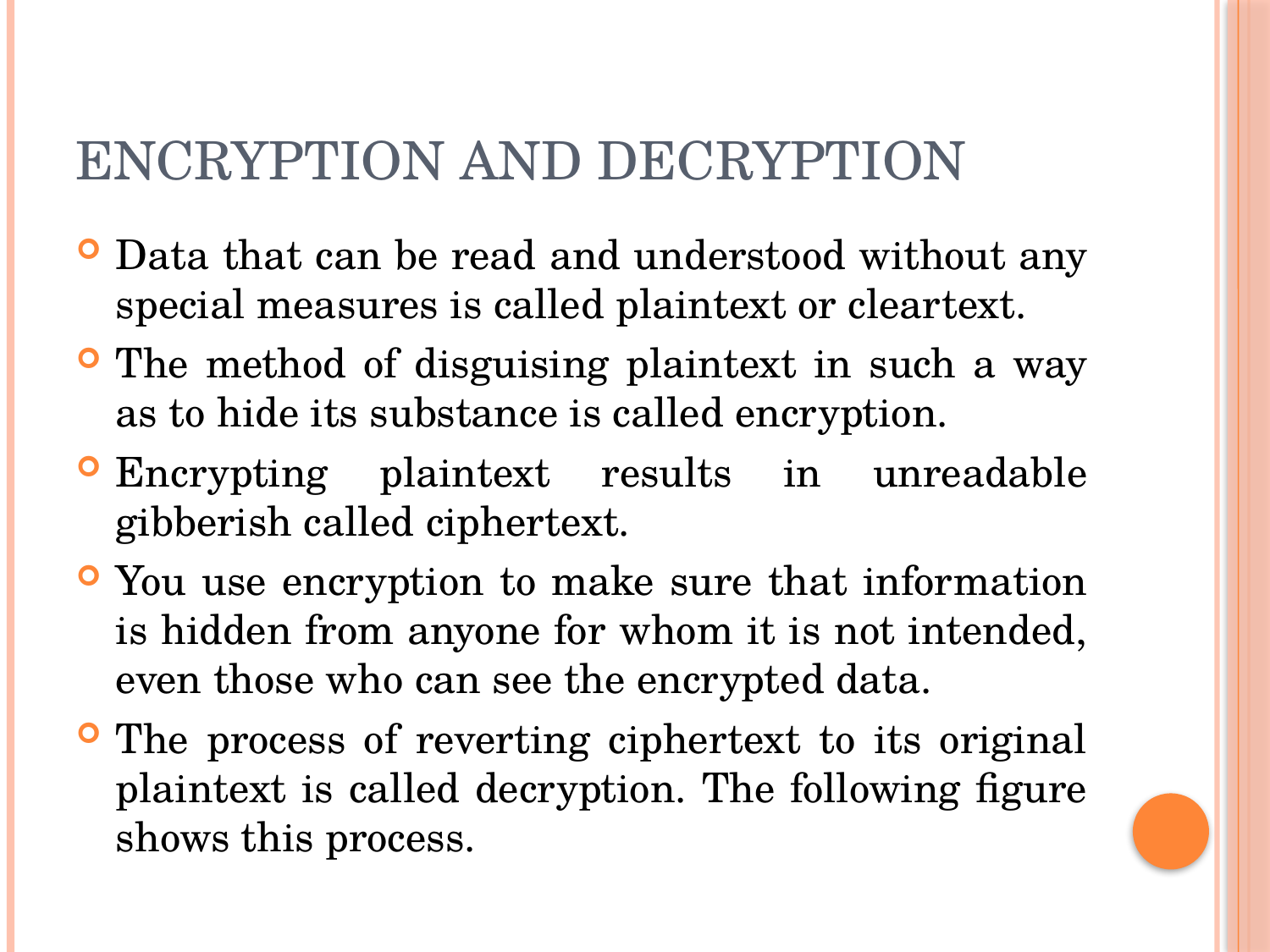

# Encryption and decryption
Data that can be read and understood without any special measures is called plaintext or cleartext.
The method of disguising plaintext in such a way as to hide its substance is called encryption.
Encrypting plaintext results in unreadable gibberish called ciphertext.
You use encryption to make sure that information is hidden from anyone for whom it is not intended, even those who can see the encrypted data.
The process of reverting ciphertext to its original plaintext is called decryption. The following figure shows this process.